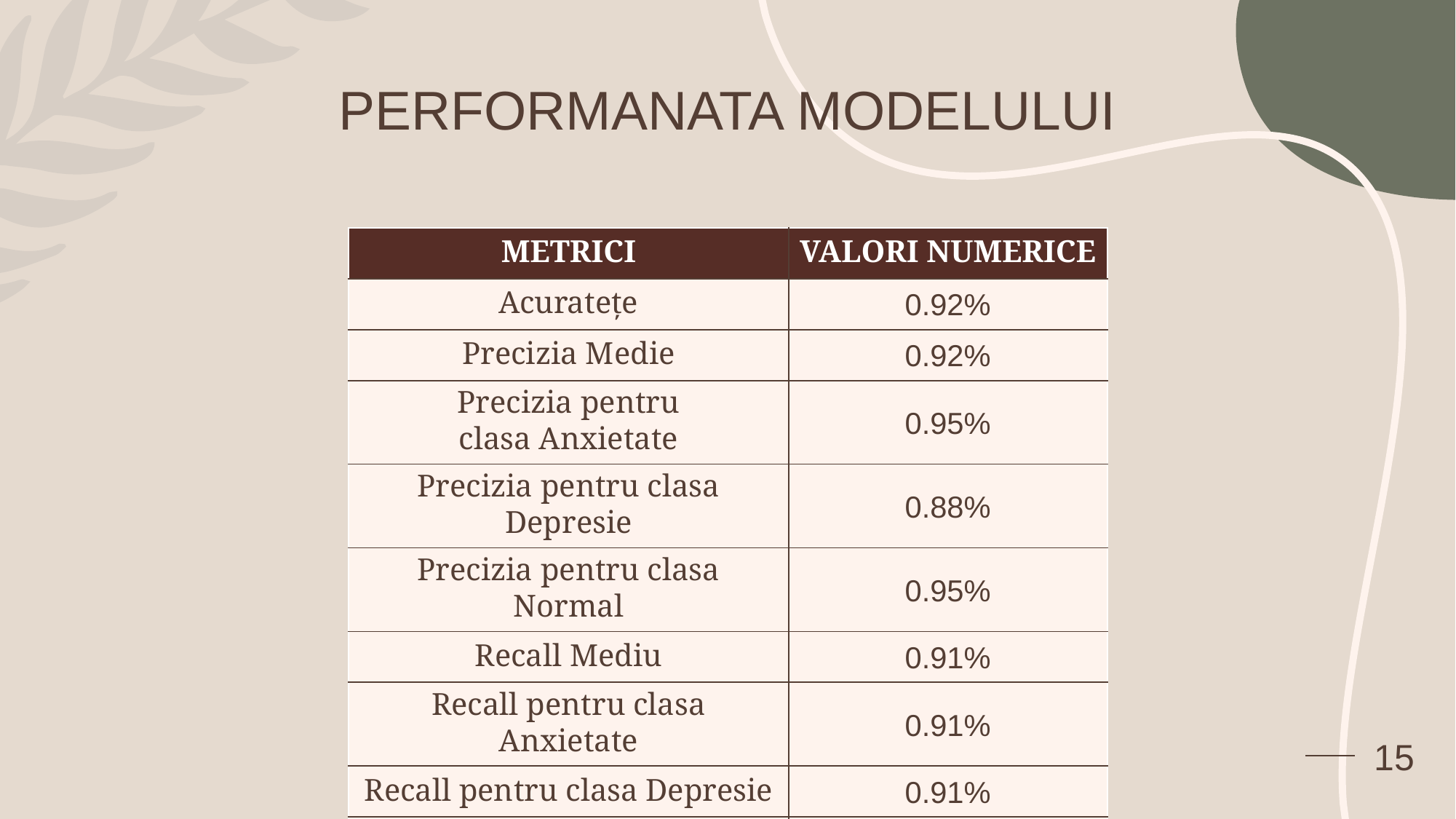

# PERFORMANATA MODELULUI
| METRICI | VALORI NUMERICE |
| --- | --- |
| Acuratețe | 0.92% |
| Precizia Medie | 0.92% |
| Precizia pentru clasa Anxietate | 0.95% |
| Precizia pentru clasa Depresie | 0.88% |
| Precizia pentru clasa Normal | 0.95% |
| Recall Mediu | 0.91% |
| Recall pentru clasa Anxietate | 0.91% |
| Recall pentru clasa Depresie | 0.91% |
| Recall pentru clasa Normal | 0.93% |
15